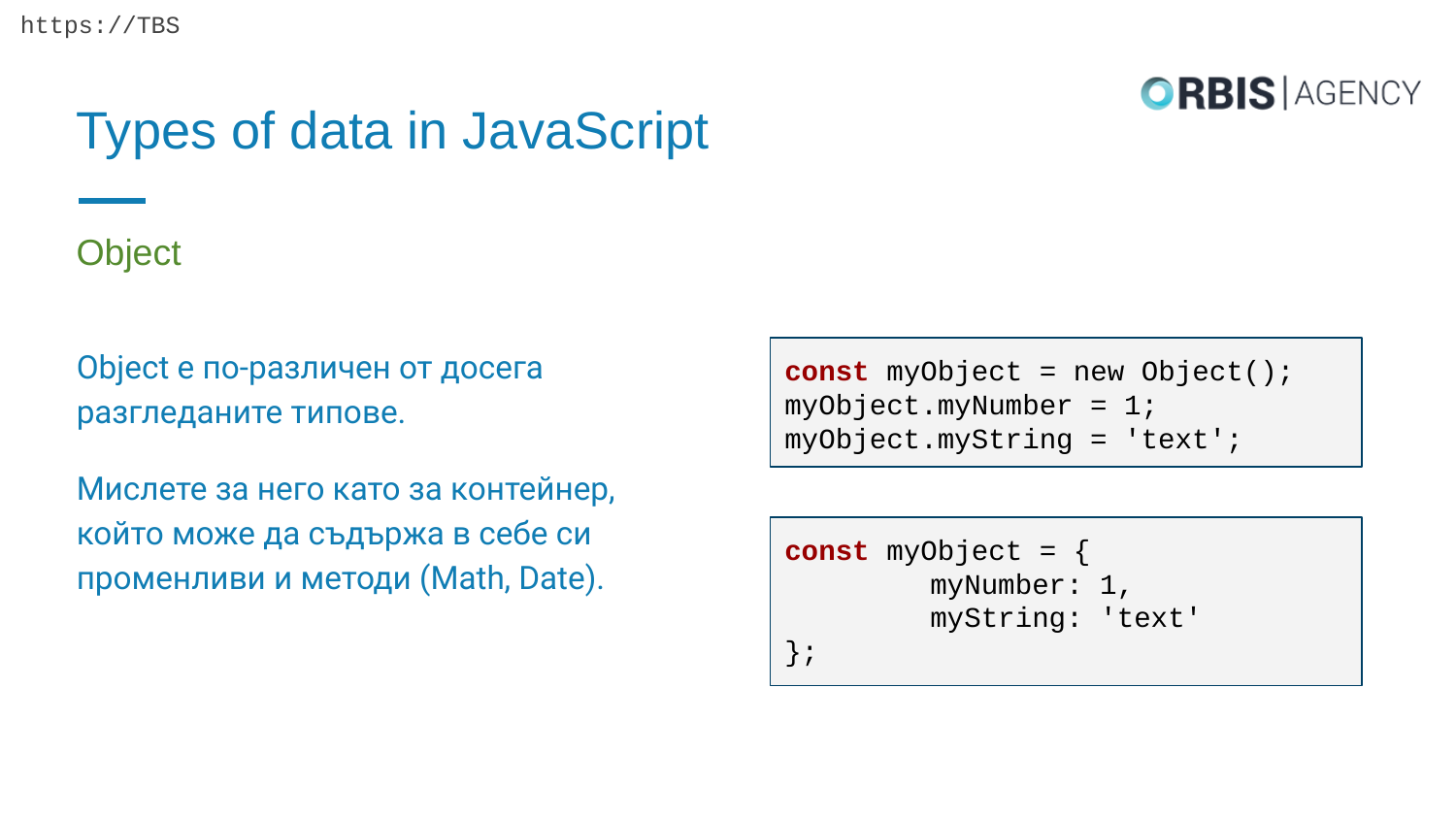

# Types of data in JavaScript
Object
Object e по-различен от досега разгледаните типове.
Мислете за него като за контейнер, който може да съдържа в себе си променливи и методи (Math, Date).
const myObject = new Object();
myObject.myNumber = 1;
myObject.myString = 'text';

const myObject = {
	myNumber: 1,
	myString: 'text'
};